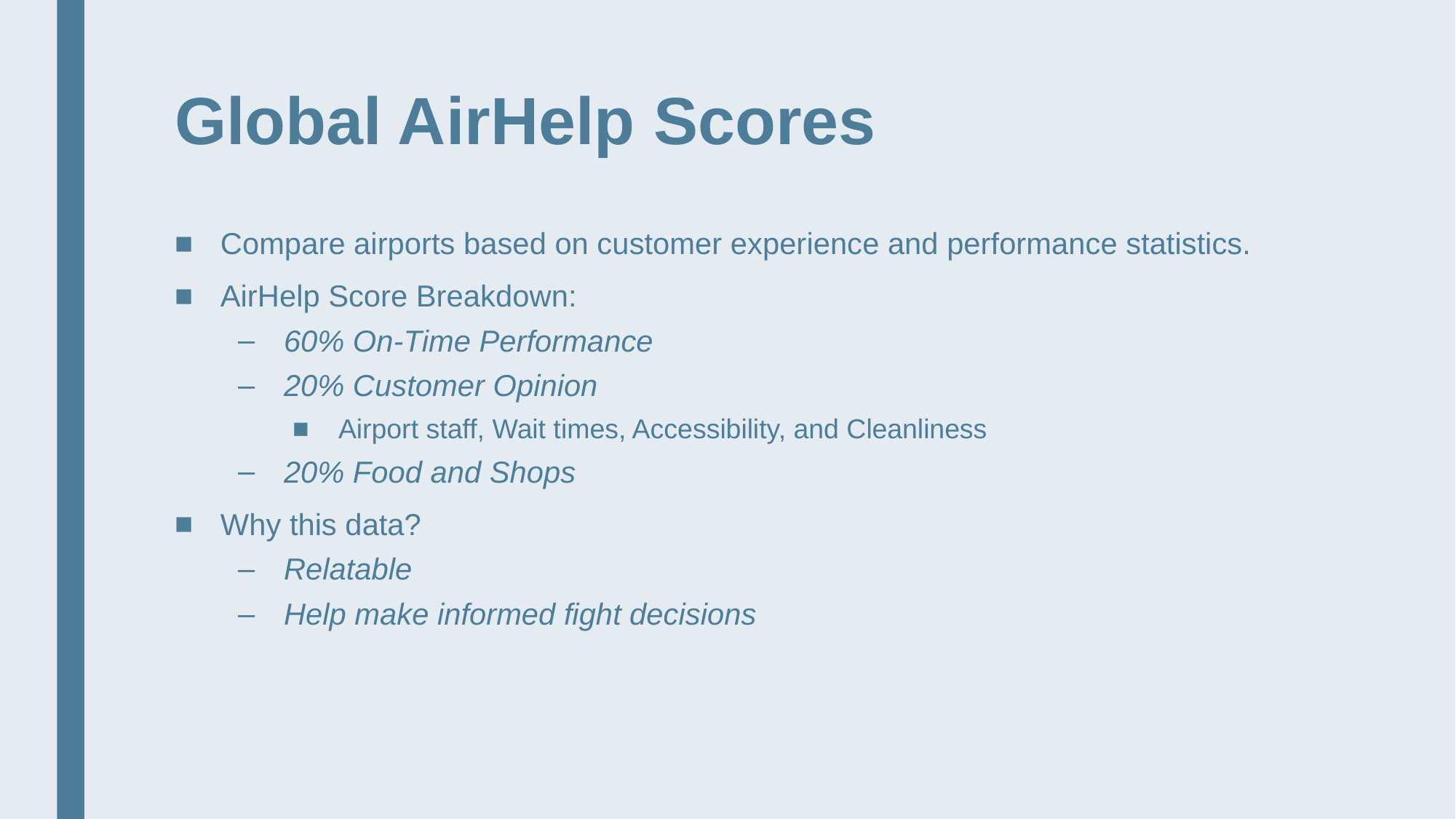

# Global AirHelp Scores
Compare airports based on customer experience and performance statistics.
AirHelp Score Breakdown:
60% On-Time Performance
20% Customer Opinion
Airport staff, Wait times, Accessibility, and Cleanliness
20% Food and Shops
Why this data?
Relatable
Help make informed fight decisions